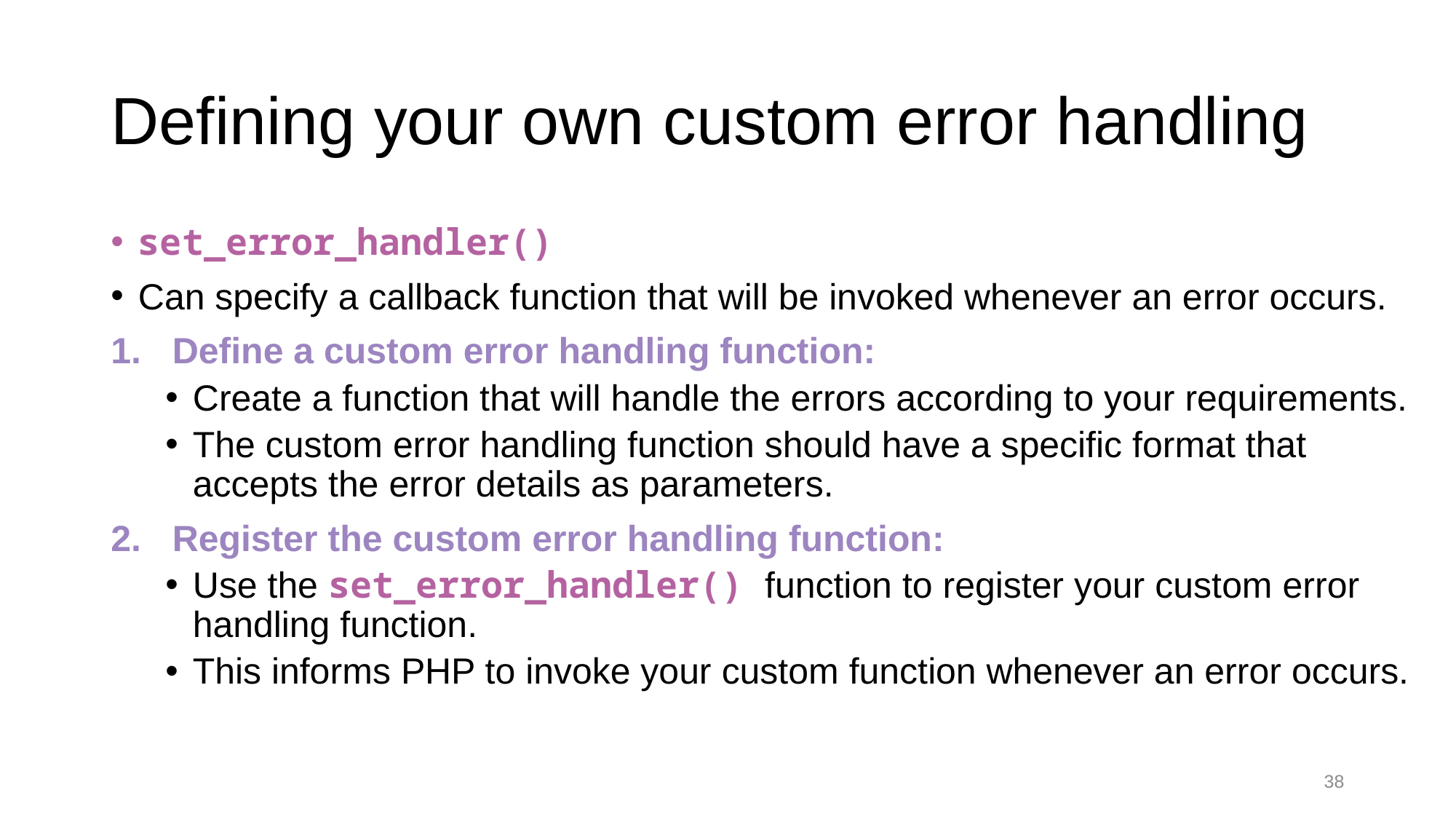

# Defining your own custom error handling
set_error_handler()
Can specify a callback function that will be invoked whenever an error occurs.
Define a custom error handling function:
Create a function that will handle the errors according to your requirements.
The custom error handling function should have a specific format that accepts the error details as parameters.
Register the custom error handling function:
Use the set_error_handler() function to register your custom error handling function.
This informs PHP to invoke your custom function whenever an error occurs.
38